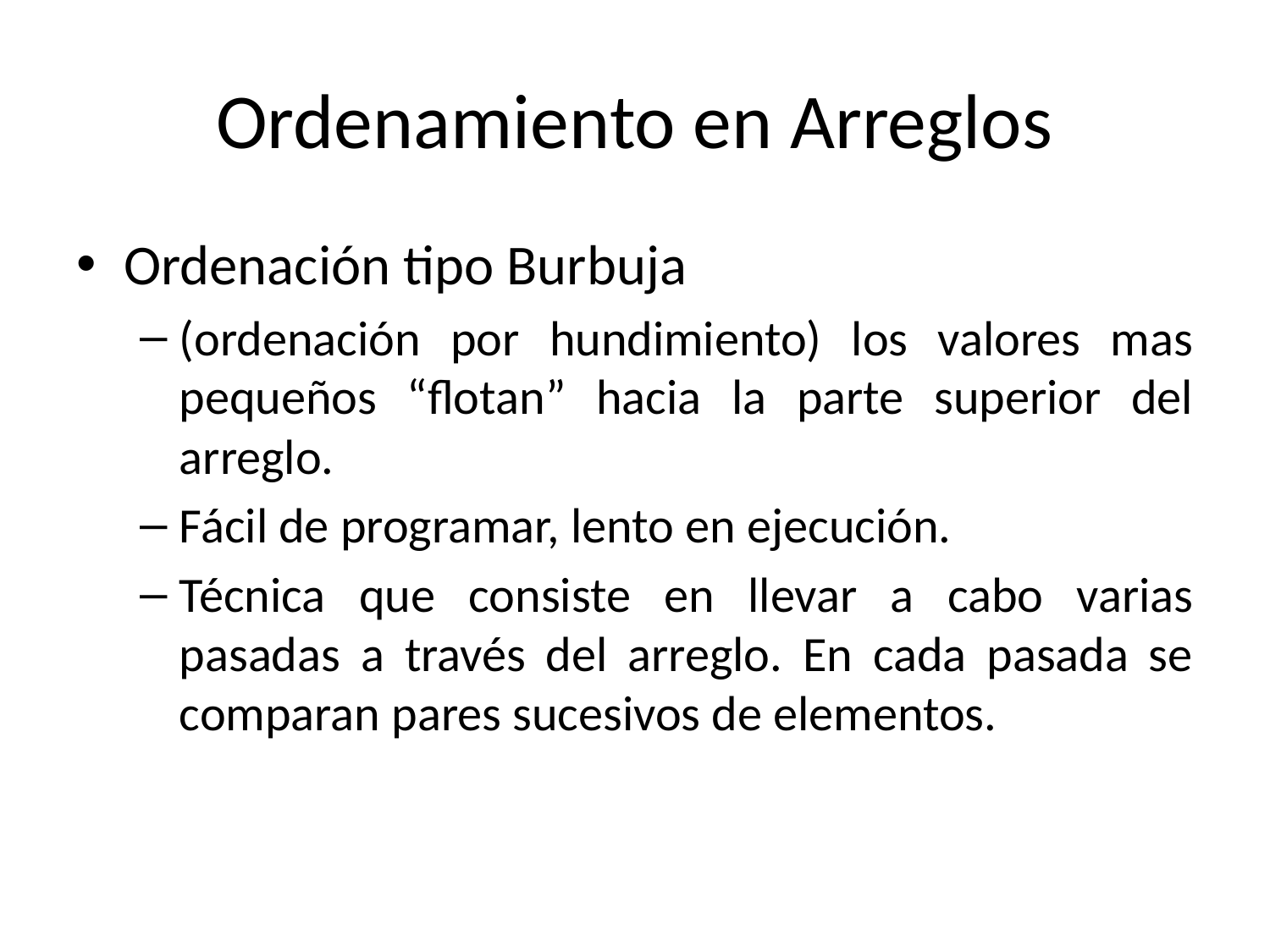

# Ordenamiento en Arreglos
Ordenación tipo Burbuja
(ordenación por hundimiento) los valores mas pequeños “flotan” hacia la parte superior del arreglo.
Fácil de programar, lento en ejecución.
Técnica que consiste en llevar a cabo varias pasadas a través del arreglo. En cada pasada se comparan pares sucesivos de elementos.